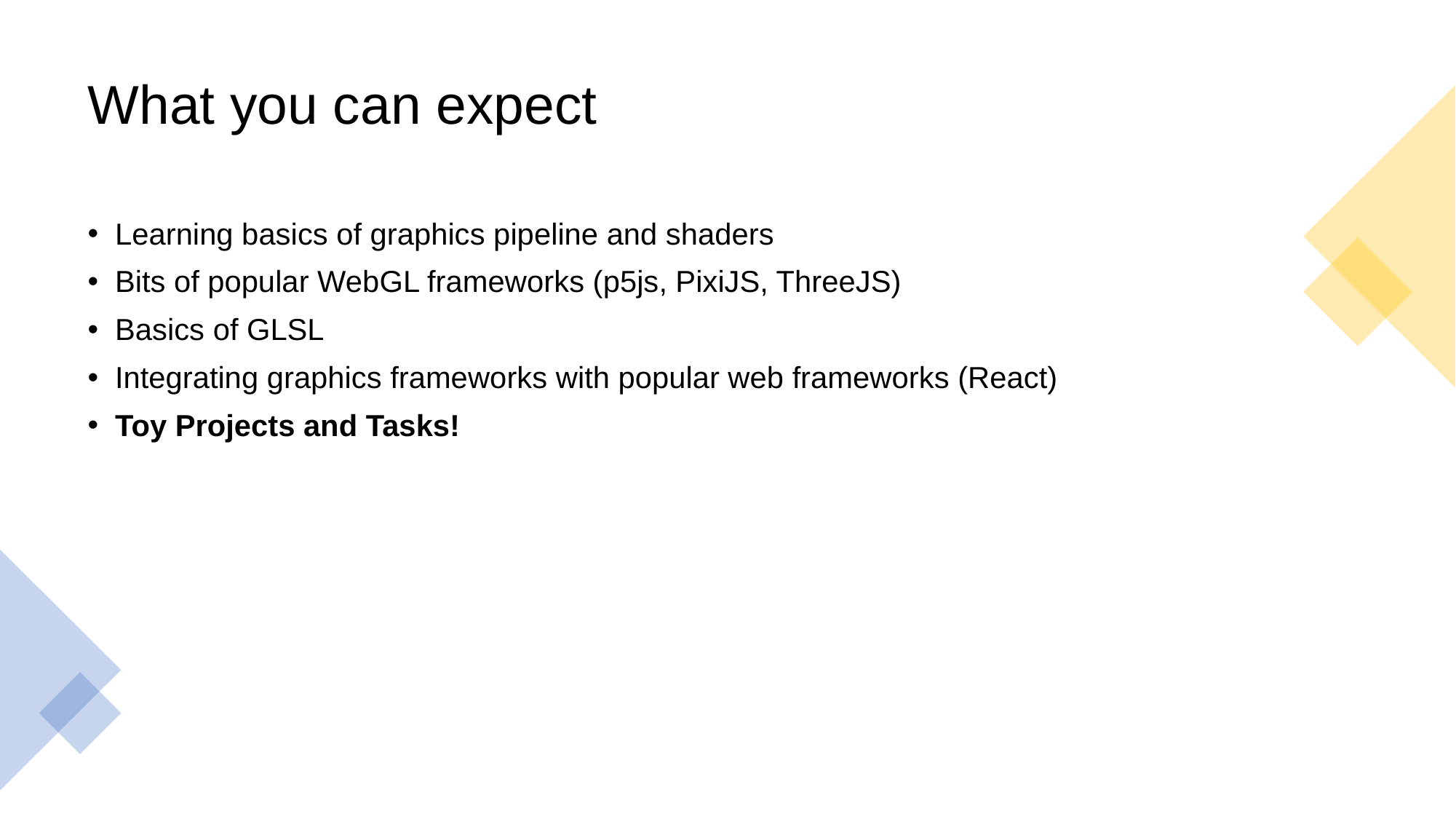

# What you can expect

Learning basics of graphics pipeline and shaders
Bits of popular WebGL frameworks (p5js, PixiJS, ThreeJS)
Basics of GLSL
Integrating graphics frameworks with popular web frameworks (React)
Toy Projects and Tasks!